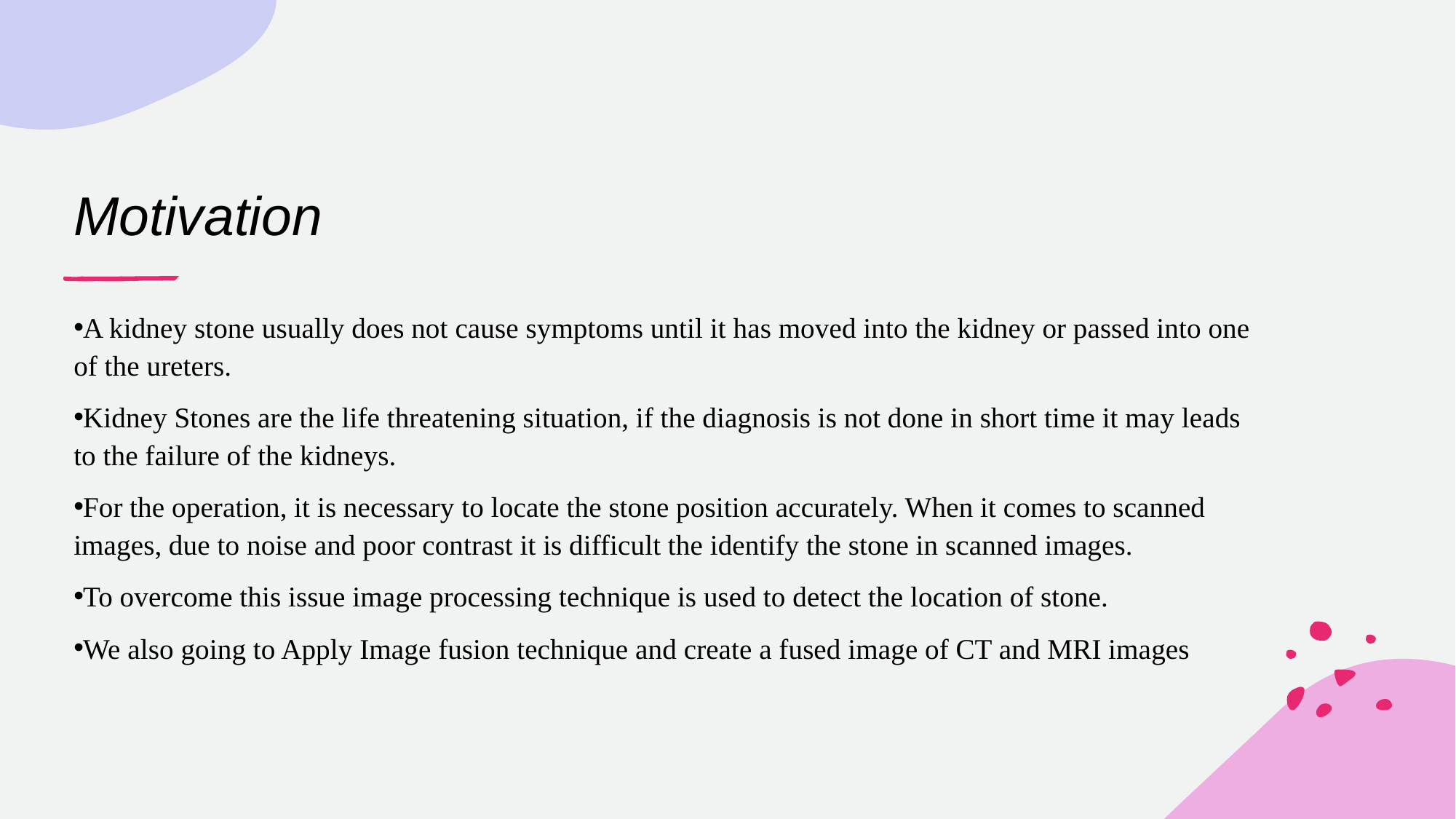

# Motivation
A kidney stone usually does not cause symptoms until it has moved into the kidney or passed into one of the ureters.
Kidney Stones are the life threatening situation, if the diagnosis is not done in short time it may leads to the failure of the kidneys.
For the operation, it is necessary to locate the stone position accurately. When it comes to scanned images, due to noise and poor contrast it is difficult the identify the stone in scanned images.
To overcome this issue image processing technique is used to detect the location of stone.
We also going to Apply Image fusion technique and create a fused image of CT and MRI images